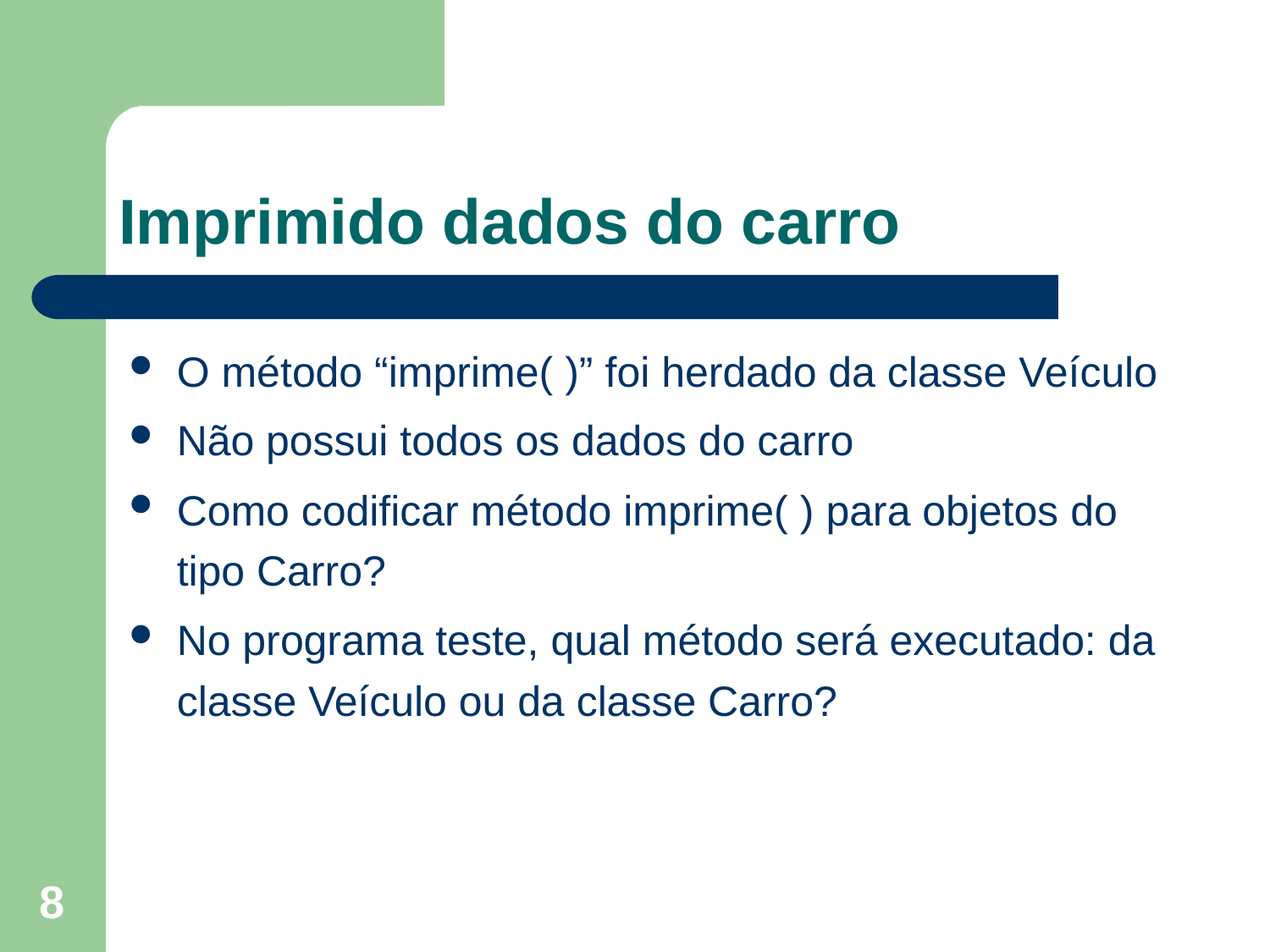

# Imprimido dados do carro
O método “imprime( )” foi herdado da classe Veículo
Não possui todos os dados do carro
Como codificar método imprime( ) para objetos do tipo Carro?
No programa teste, qual método será executado: da classe Veículo ou da classe Carro?
8